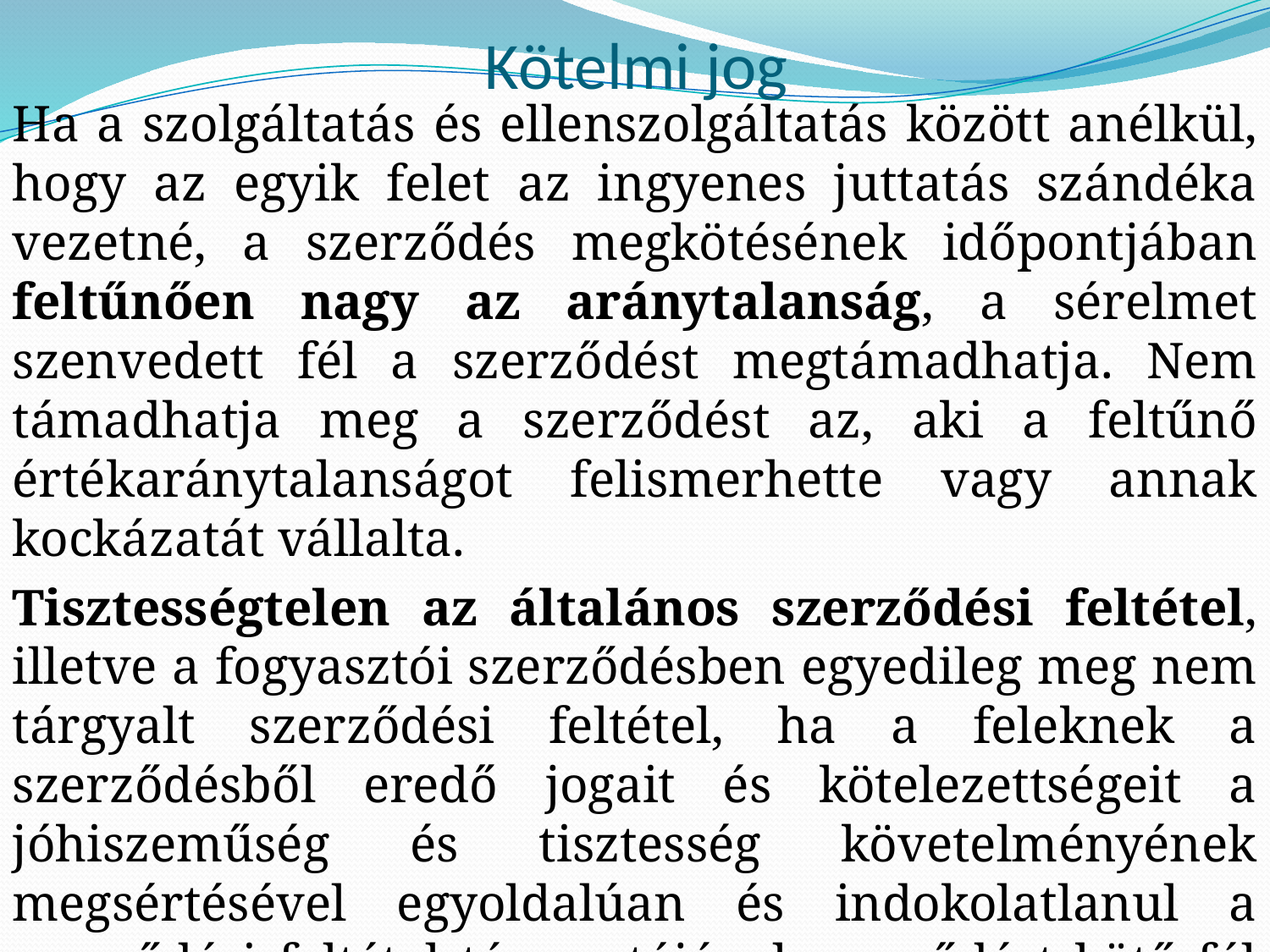

# Kötelmi jog
Ha a szolgáltatás és ellenszolgáltatás között anélkül, hogy az egyik felet az ingyenes juttatás szándéka vezetné, a szerződés megkötésének időpontjában feltűnően nagy az aránytalanság, a sérelmet szenvedett fél a szerződést megtámadhatja. Nem támadhatja meg a szerződést az, aki a feltűnő értékaránytalanságot felismerhette vagy annak kockázatát vállalta.
Tisztességtelen az általános szerződési feltétel, illetve a fogyasztói szerződésben egyedileg meg nem tárgyalt szerződési feltétel, ha a feleknek a szerződésből eredő jogait és kötelezettségeit a jóhiszeműség és tisztesség követelményének megsértésével egyoldalúan és indokolatlanul a szerződési feltétel támasztójával szerződést kötő fél hátrányára állapítja meg.